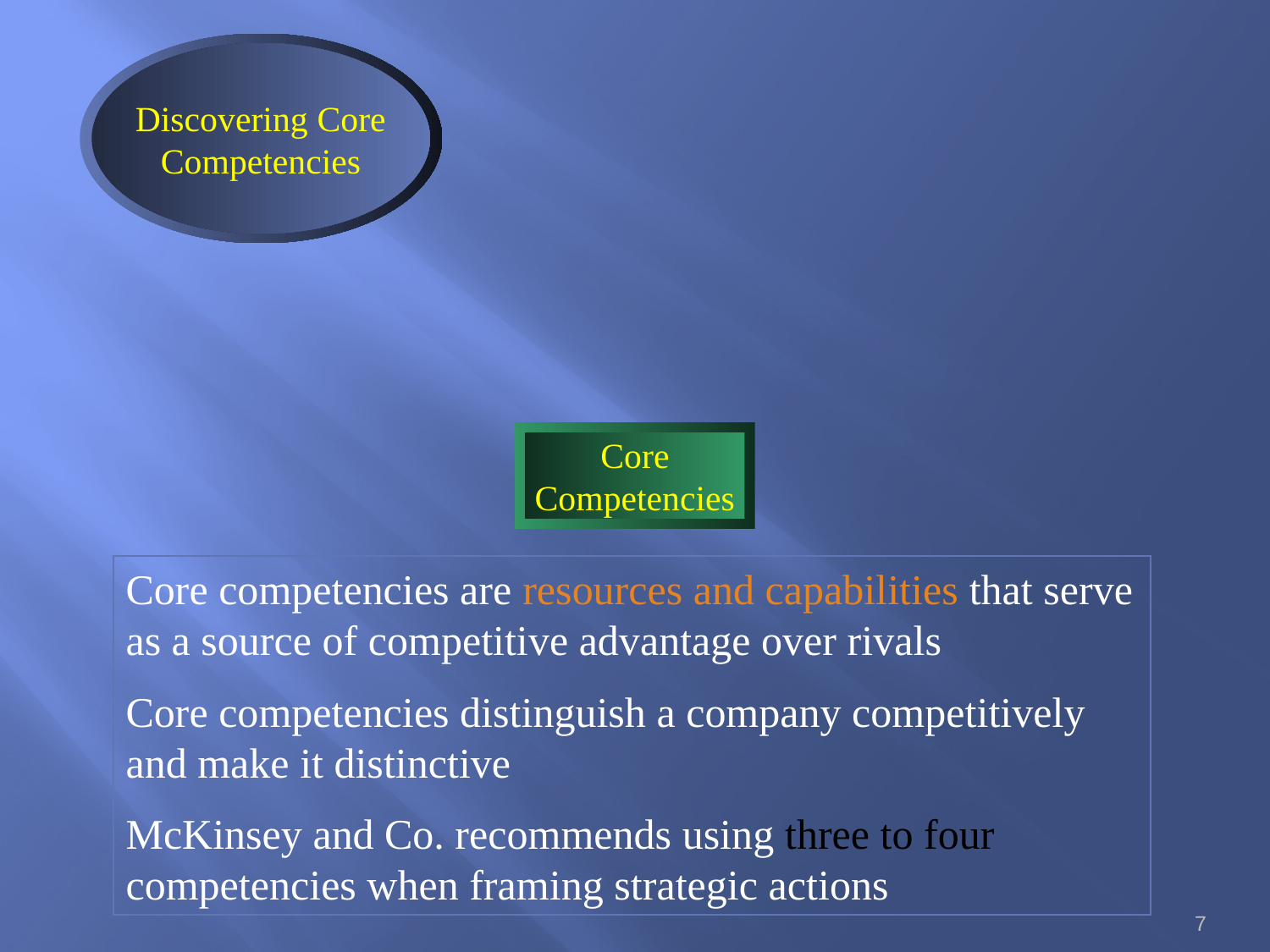

Discovering Core
Competencies

Core
Competencies
Core competencies are resources and capabilities that serve as a source of competitive advantage over rivals
Core competencies distinguish a company competitively and make it distinctive
McKinsey and Co. recommends using three to four competencies when framing strategic actions
7